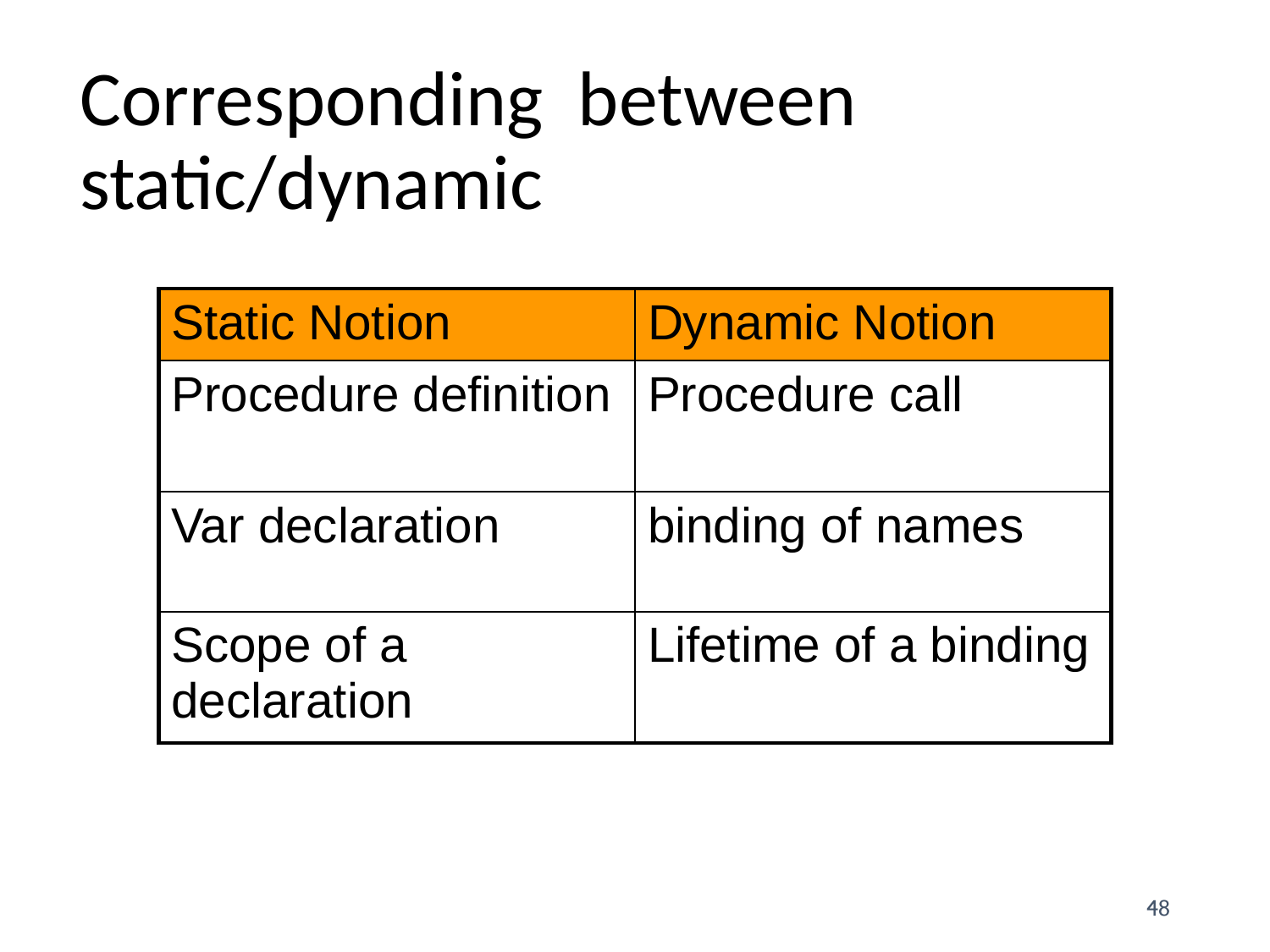

# Corresponding  between static/dynamic
| Static Notion | Dynamic Notion |
| --- | --- |
| Procedure definition | Procedure call |
| Var declaration | binding of names |
| Scope of a declaration | Lifetime of a binding |
48